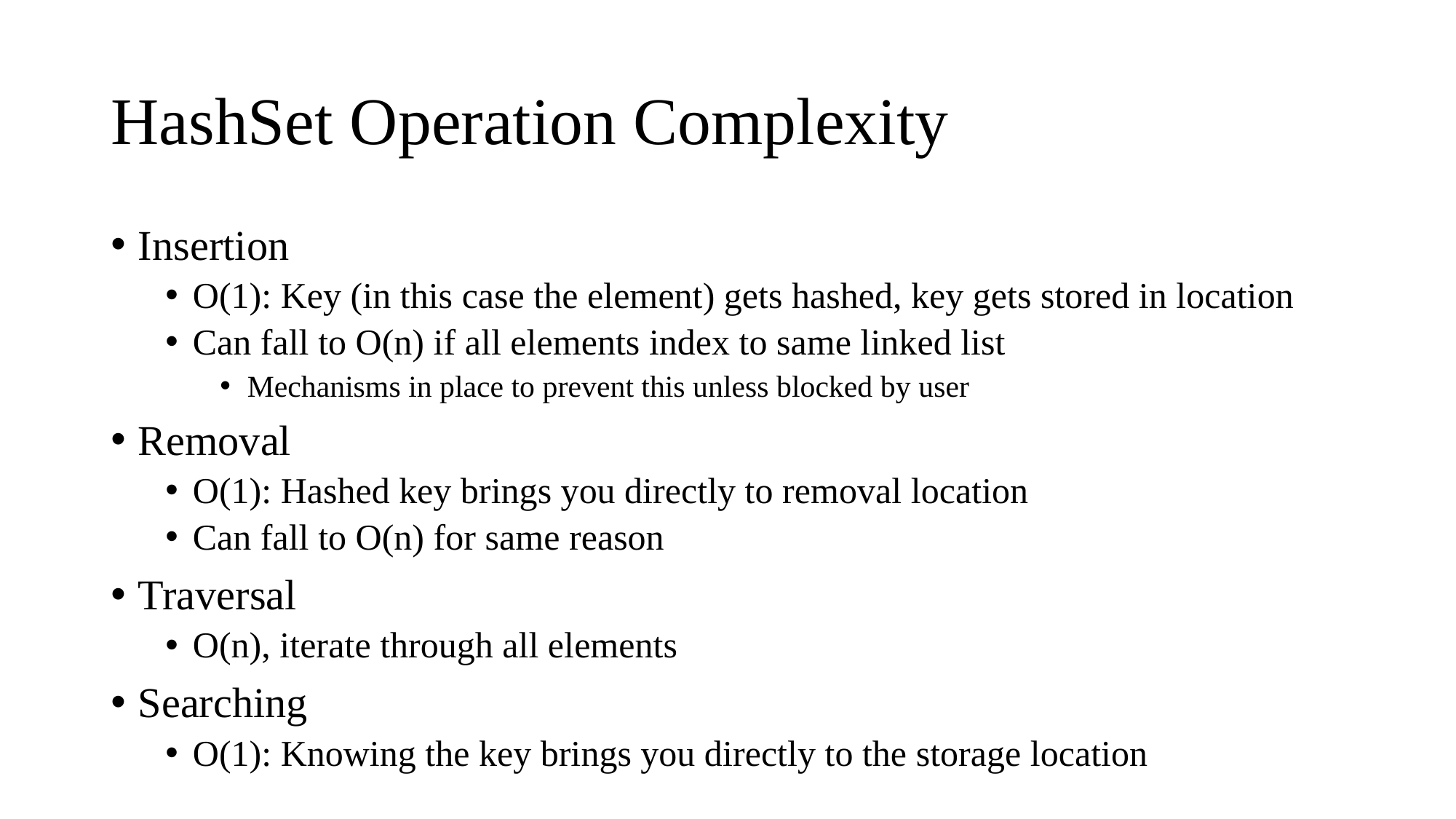

# HashSet Operation Complexity
Insertion
O(1): Key (in this case the element) gets hashed, key gets stored in location
Can fall to O(n) if all elements index to same linked list
Mechanisms in place to prevent this unless blocked by user
Removal
O(1): Hashed key brings you directly to removal location
Can fall to O(n) for same reason
Traversal
O(n), iterate through all elements
Searching
O(1): Knowing the key brings you directly to the storage location